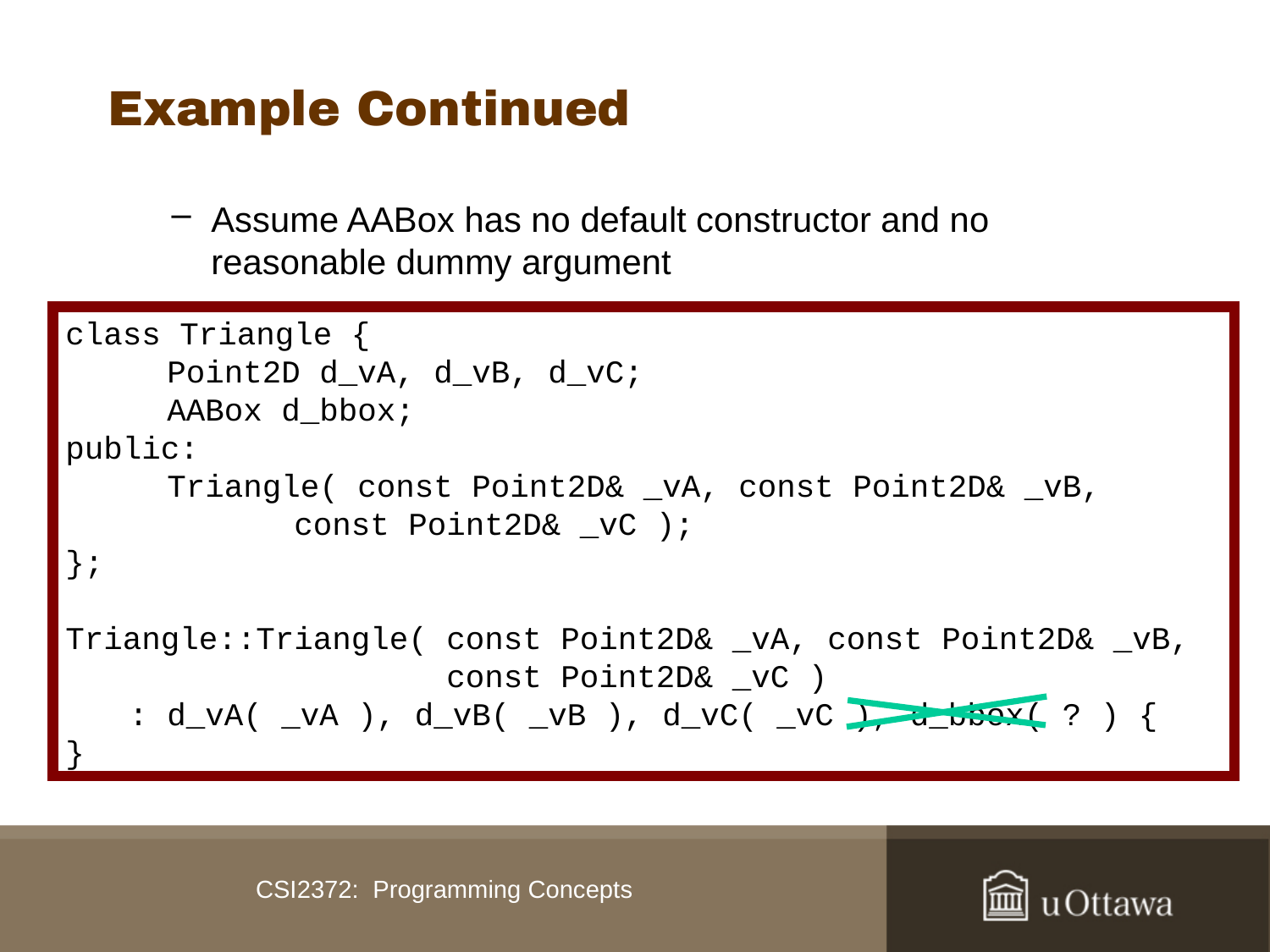

# Example Continued
Assume AABox has no default constructor and no reasonable dummy argument
class Triangle {
	  Point2D d_vA, d_vB, d_vC;
	  AABox d_bbox;
public:
	  Triangle( const Point2D& _vA, const Point2D& _vB,
            const Point2D& _vC );
};

Triangle::Triangle(	const Point2D& _vA, const Point2D& _vB,
                    const Point2D& _vC )
	: d_vA( _vA ), d_vB( _vB ), d_vC( _vC ), d_bbox( ? ) {
}

CSI2372:  Programming Concepts